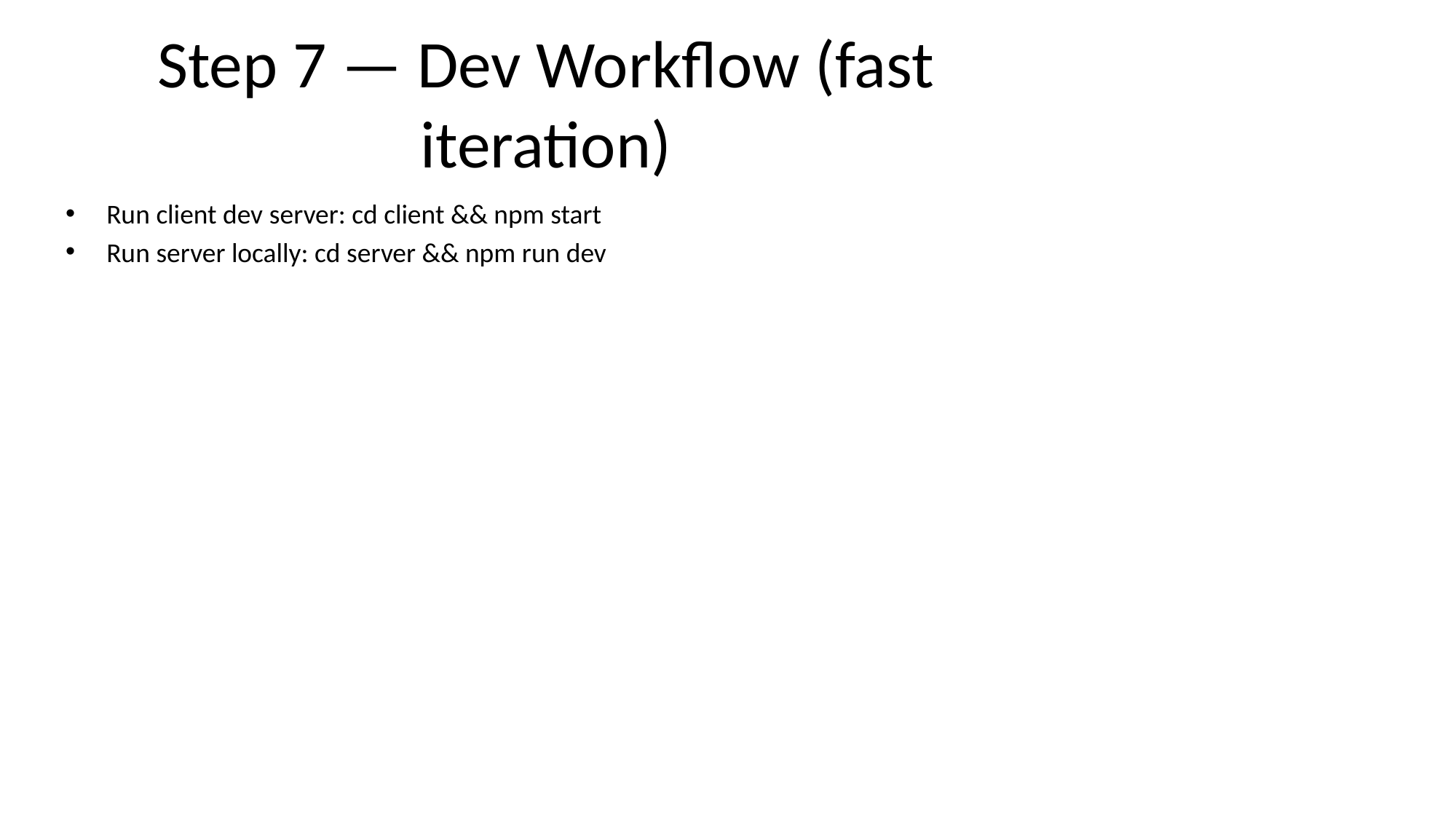

# Step 7 — Dev Workflow (fast iteration)
Run client dev server: cd client && npm start
Run server locally: cd server && npm run dev